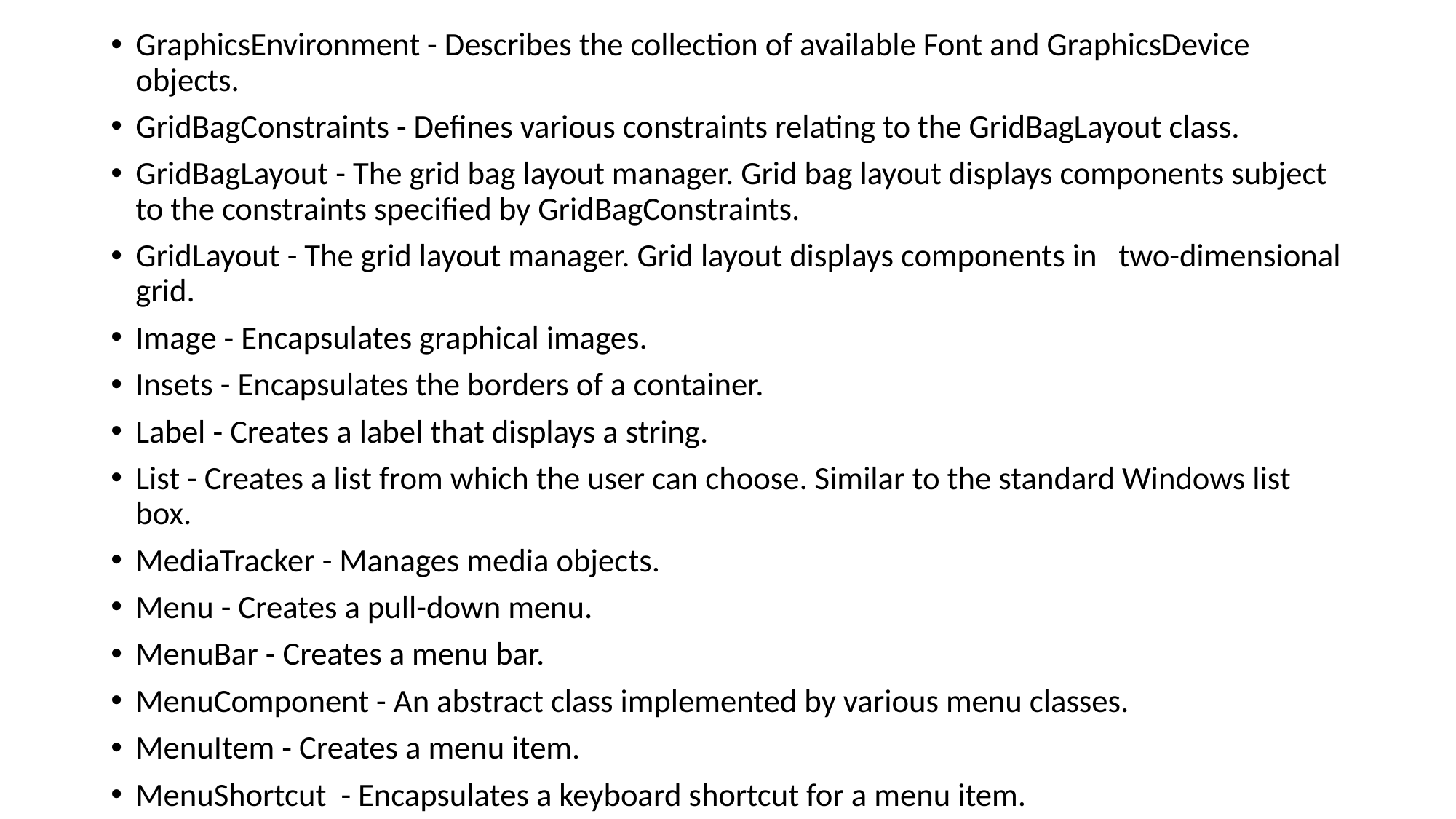

GraphicsEnvironment - Describes the collection of available Font and GraphicsDevice objects.
GridBagConstraints - Defines various constraints relating to the GridBagLayout class.
GridBagLayout - The grid bag layout manager. Grid bag layout displays components subject to the constraints specified by GridBagConstraints.
GridLayout - The grid layout manager. Grid layout displays components in   two-dimensional grid.
Image - Encapsulates graphical images.
Insets - Encapsulates the borders of a container.
Label - Creates a label that displays a string.
List - Creates a list from which the user can choose. Similar to the standard Windows list box.
MediaTracker - Manages media objects.
Menu - Creates a pull-down menu.
MenuBar - Creates a menu bar.
MenuComponent - An abstract class implemented by various menu classes.
MenuItem - Creates a menu item.
MenuShortcut  - Encapsulates a keyboard shortcut for a menu item.